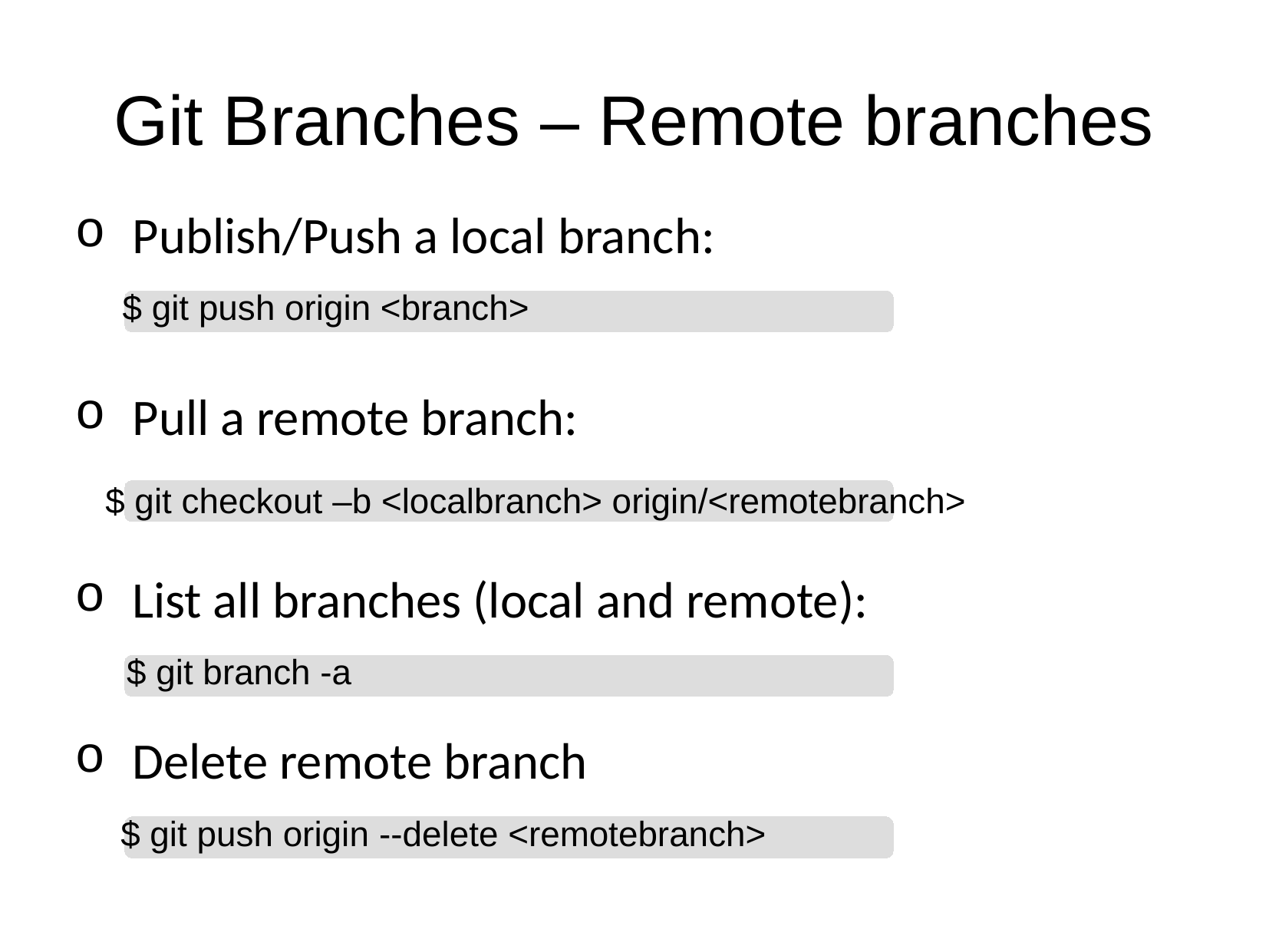

Git Branches – Remote branches
Publish/Push a local branch:
$ git push origin <branch>

Pull a remote branch:
$ git checkout –b <localbranch> origin/<remotebranch>

List all branches (local and remote):
$ git branch -a

Delete remote branch
$ git push origin --delete <remotebranch>